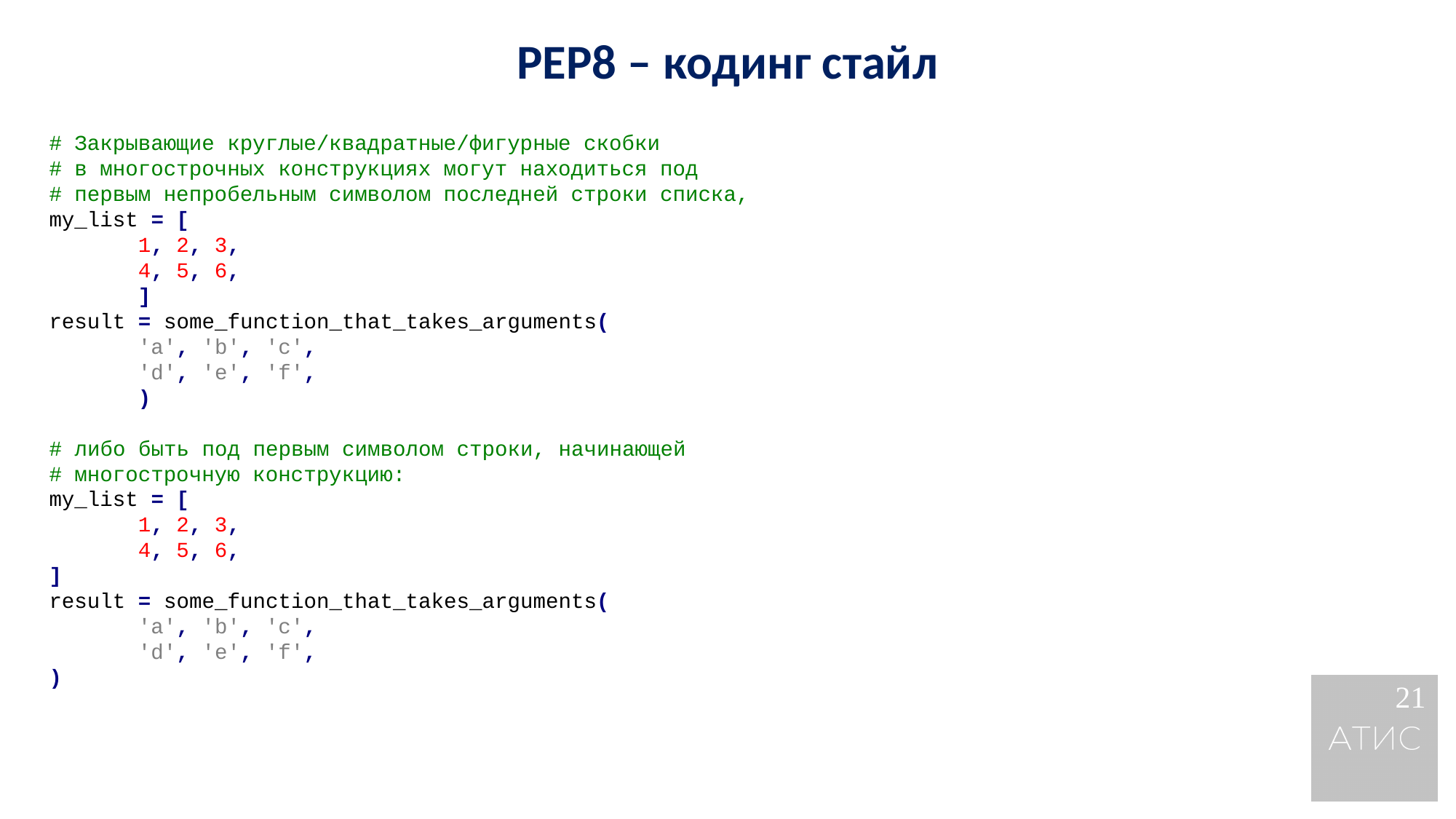

PEP8 – кодинг стайл
# Закрывающие круглые/квадратные/фигурные скобки
# в многострочных конструкциях могут находиться под
# первым непробельным символом последней строки списка,
my_list = [
       1, 2, 3,
       4, 5, 6,
       ]
result = some_function_that_takes_arguments(
       'a', 'b', 'c',
       'd', 'e', 'f',
       )

# либо быть под первым символом строки, начинающей
# многострочную конструкцию:
my_list = [
       1, 2, 3,
       4, 5, 6,
]
result = some_function_that_takes_arguments(
       'a', 'b', 'c',
       'd', 'e', 'f',
)